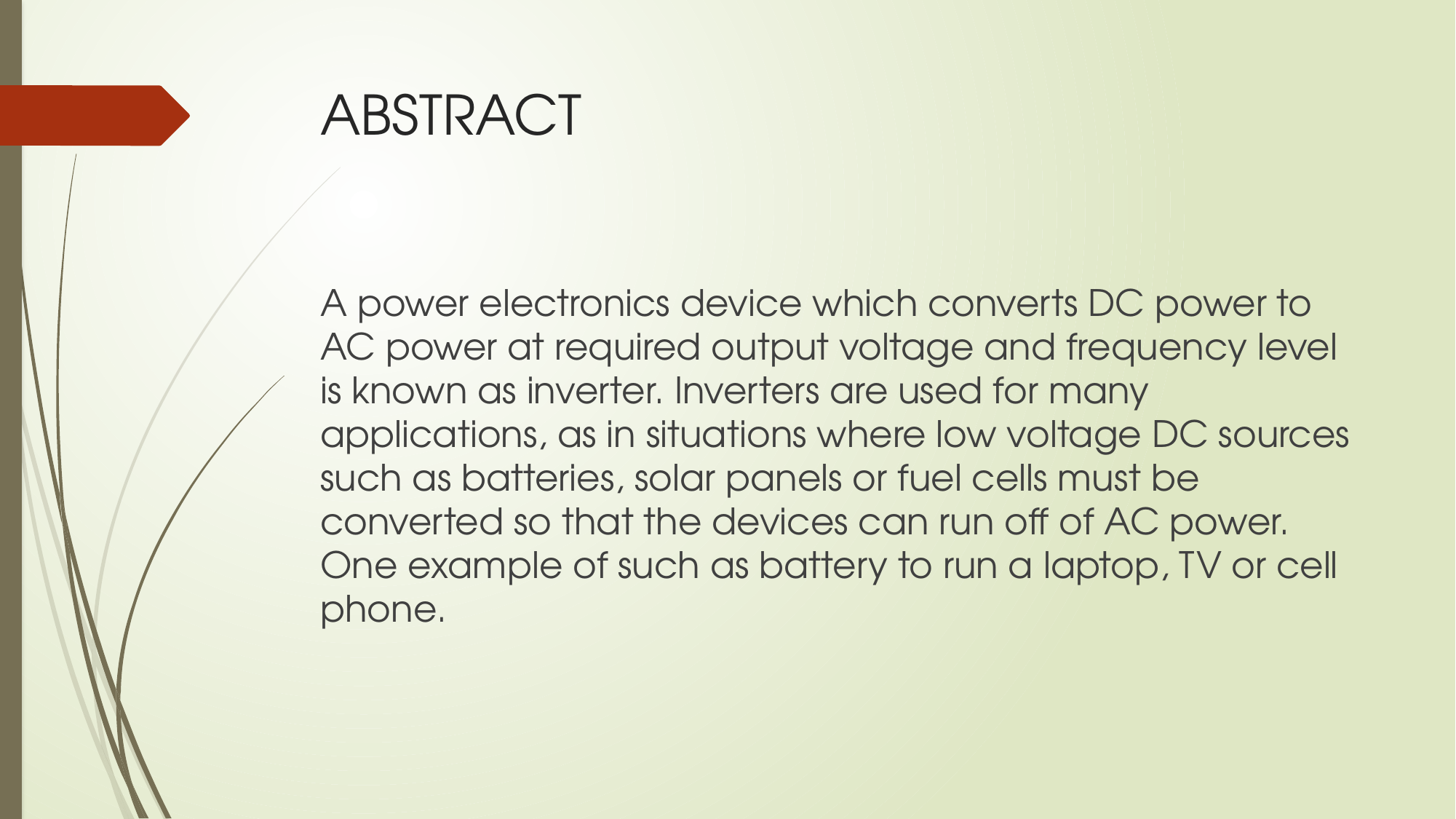

# ABSTRACT
A power electronics device which converts DC power to AC power at required output voltage and frequency level is known as inverter. Inverters are used for many applications, as in situations where low voltage DC sources such as batteries, solar panels or fuel cells must be converted so that the devices can run off of AC power. One example of such as battery to run a laptop, TV or cell phone.